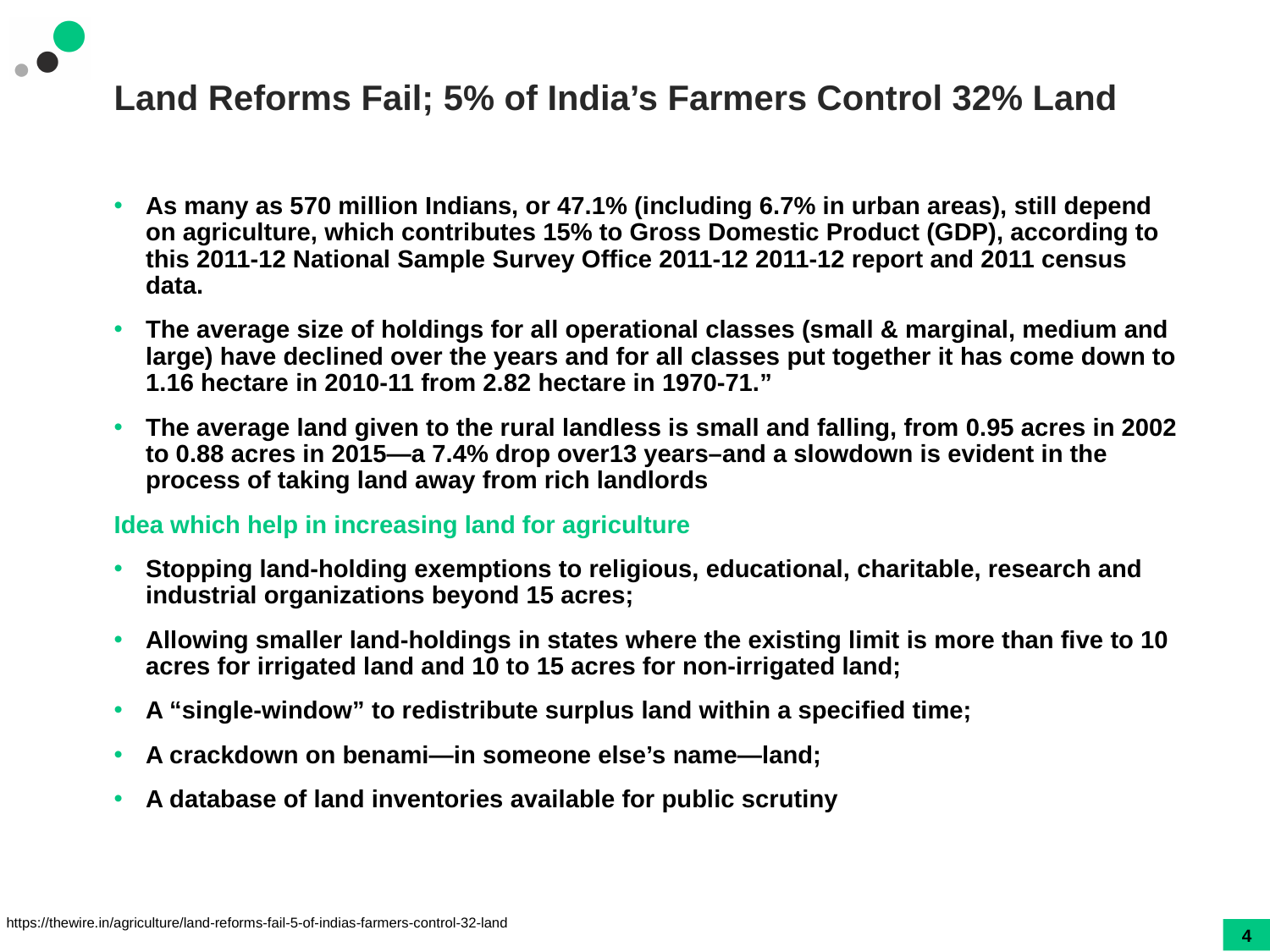

# Land Reforms Fail; 5% of India’s Farmers Control 32% Land
As many as 570 million Indians, or 47.1% (including 6.7% in urban areas), still depend on agriculture, which contributes 15% to Gross Domestic Product (GDP), according to this 2011-12 National Sample Survey Office 2011-12 2011-12 report and 2011 census data.
The average size of holdings for all operational classes (small & marginal, medium and large) have declined over the years and for all classes put together it has come down to 1.16 hectare in 2010-11 from 2.82 hectare in 1970-71.”
The average land given to the rural landless is small and falling, from 0.95 acres in 2002 to 0.88 acres in 2015—a 7.4% drop over13 years–and a slowdown is evident in the process of taking land away from rich landlords
Idea which help in increasing land for agriculture
Stopping land-holding exemptions to religious, educational, charitable, research and industrial organizations beyond 15 acres;
Allowing smaller land-holdings in states where the existing limit is more than five to 10 acres for irrigated land and 10 to 15 acres for non-irrigated land;
A “single-window” to redistribute surplus land within a specified time;
A crackdown on benami—in someone else’s name—land;
A database of land inventories available for public scrutiny

https://thewire.in/agriculture/land-reforms-fail-5-of-indias-farmers-control-32-land
4